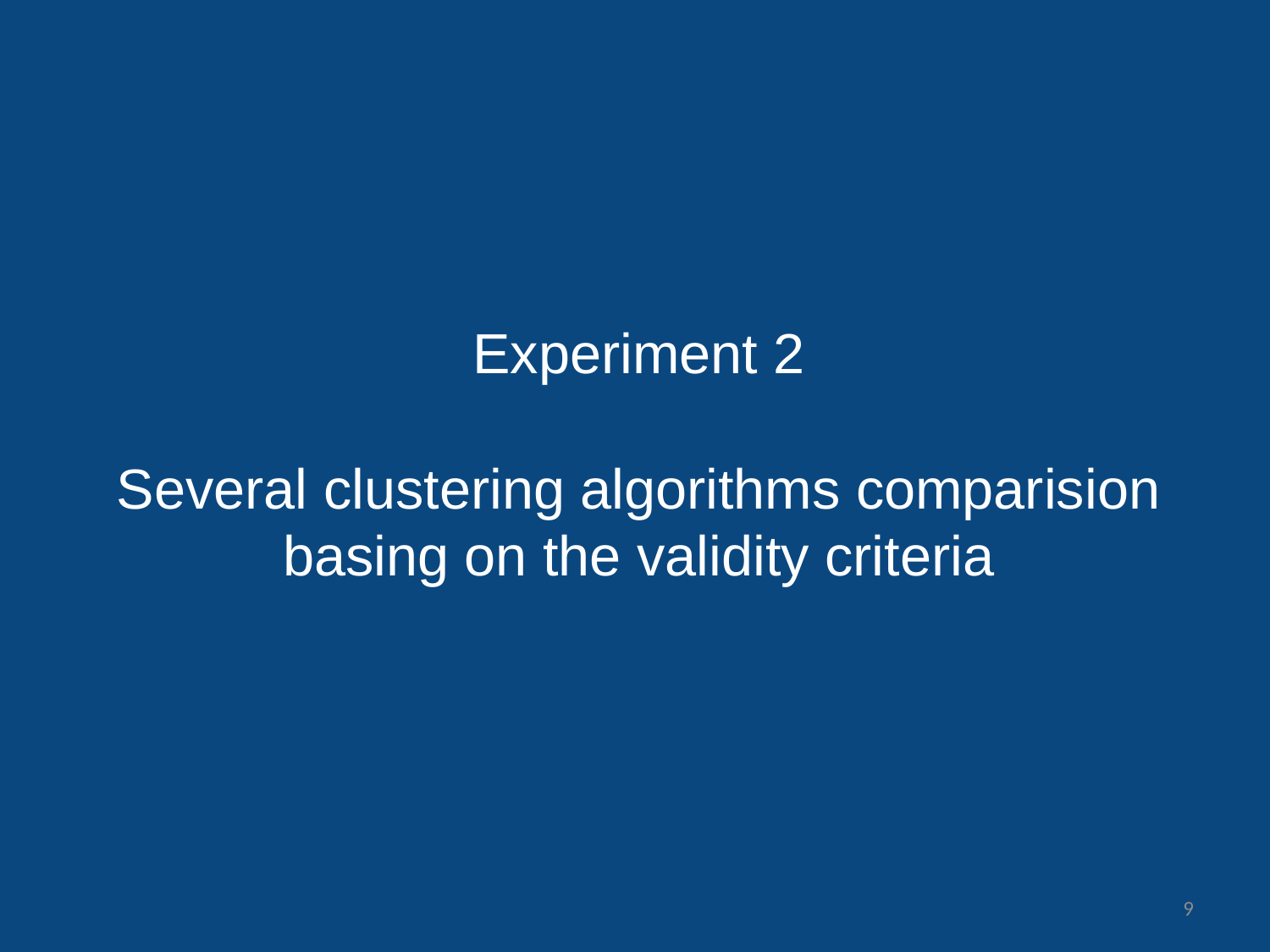

Experiment 2

Several clustering algorithms comparision
basing on the validity criteria

9